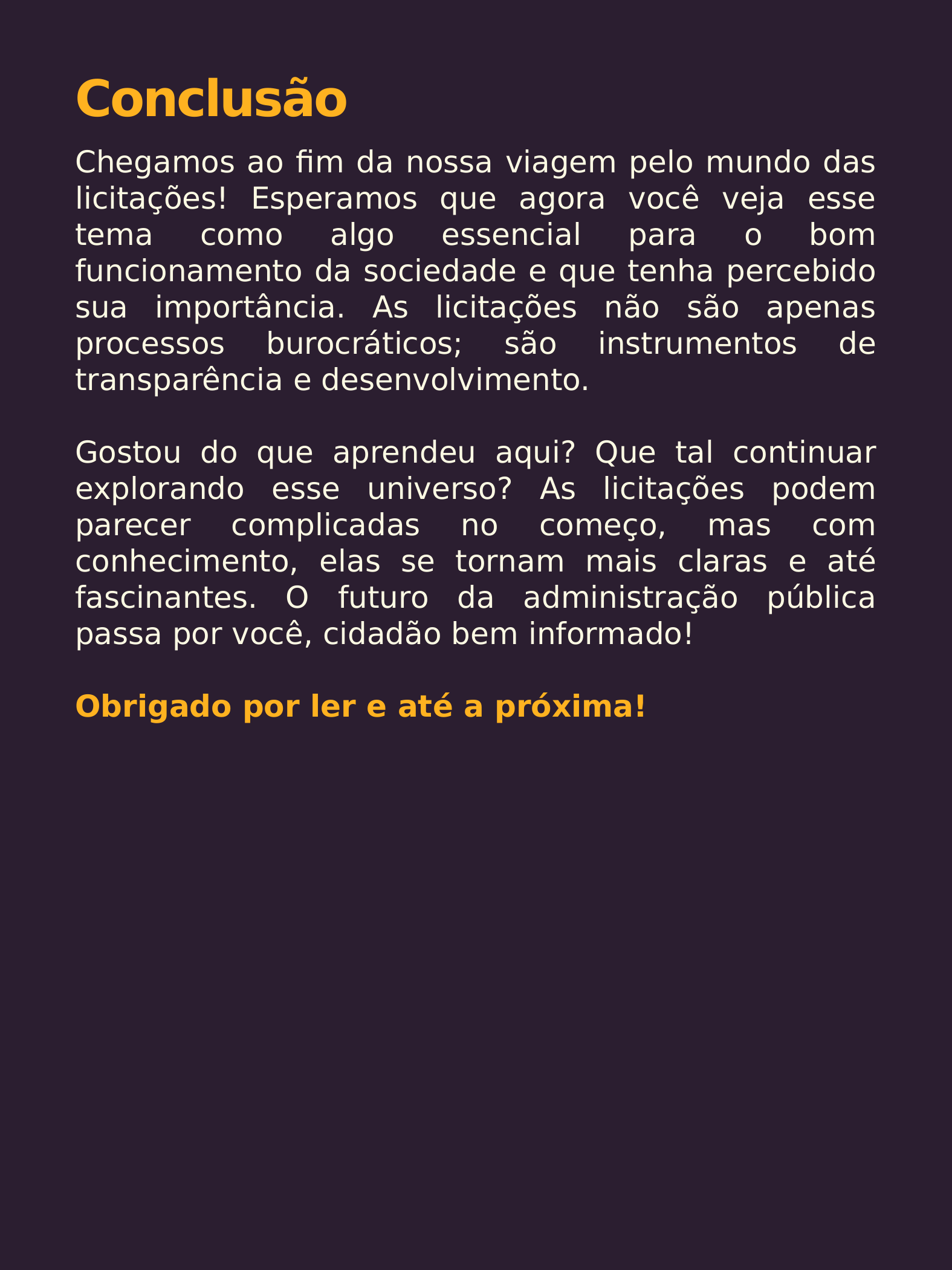

Conclusão
Fontes x8:
Verdana
16x
32x
40x
48x
56x
64x
Chegamos ao fim da nossa viagem pelo mundo das licitações! Esperamos que agora você veja esse tema como algo essencial para o bom funcionamento da sociedade e que tenha percebido sua importância. As licitações não são apenas processos burocráticos; são instrumentos de transparência e desenvolvimento.

Gostou do que aprendeu aqui? Que tal continuar explorando esse universo? As licitações podem parecer complicadas no começo, mas com conhecimento, elas se tornam mais claras e até fascinantes. O futuro da administração pública passa por você, cidadão bem informado!

Obrigado por ler e até a próxima!